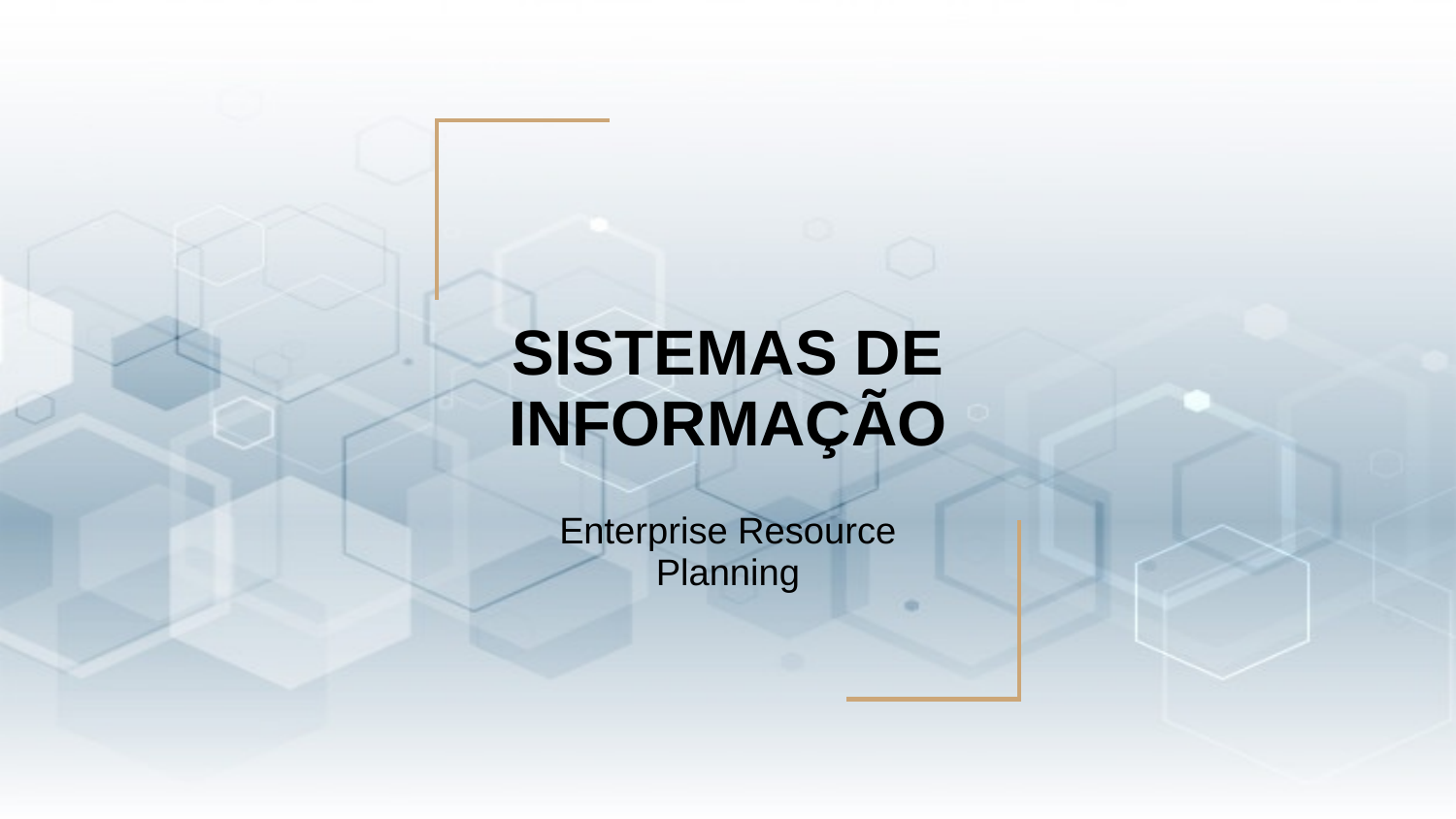

# SISTEMAS DE INFORMAÇÃO
Enterprise Resource Planning